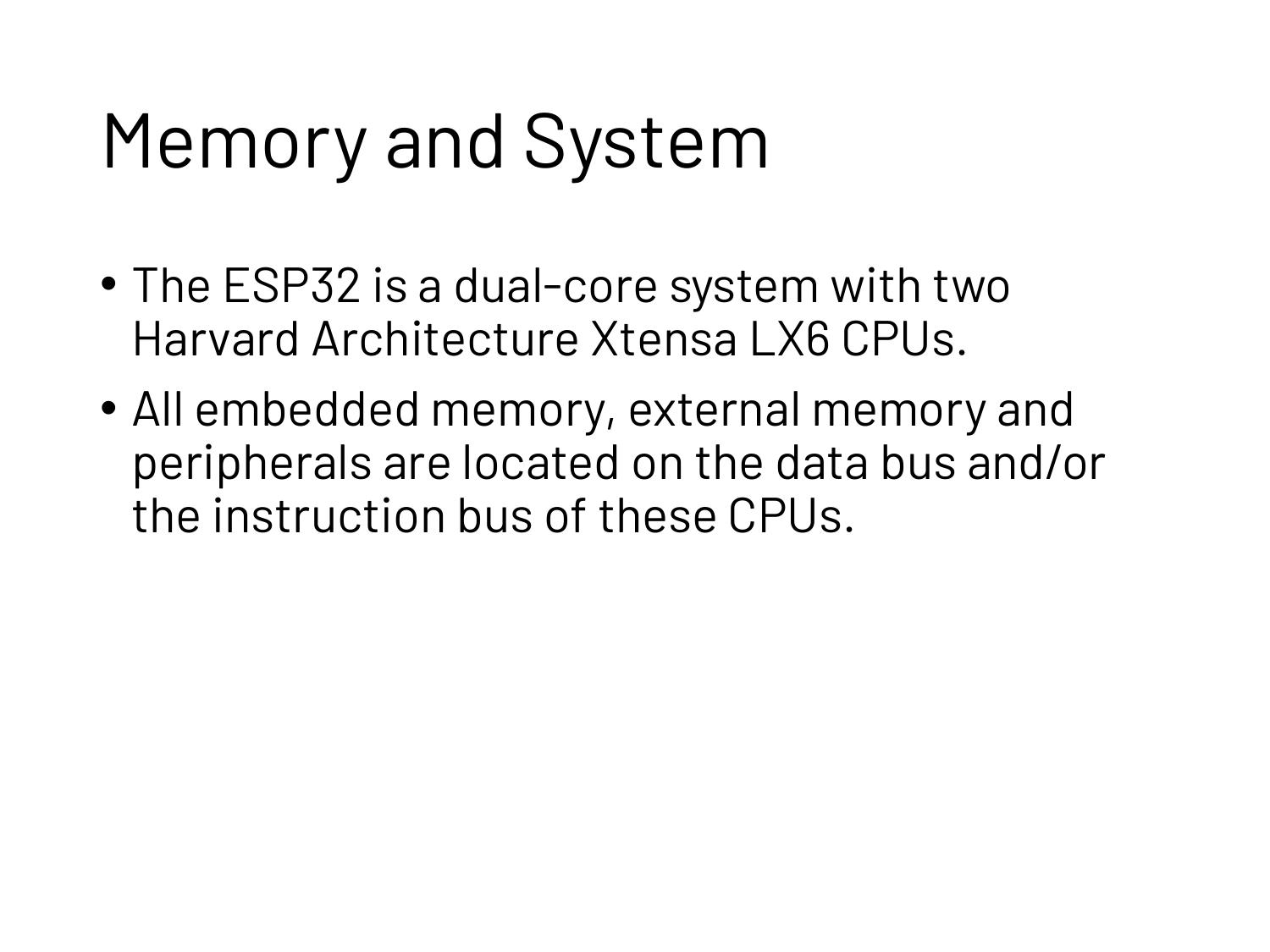

# Memory and System
The ESP32 is a dual-core system with two Harvard Architecture Xtensa LX6 CPUs.
All embedded memory, external memory and peripherals are located on the data bus and/or the instruction bus of these CPUs.